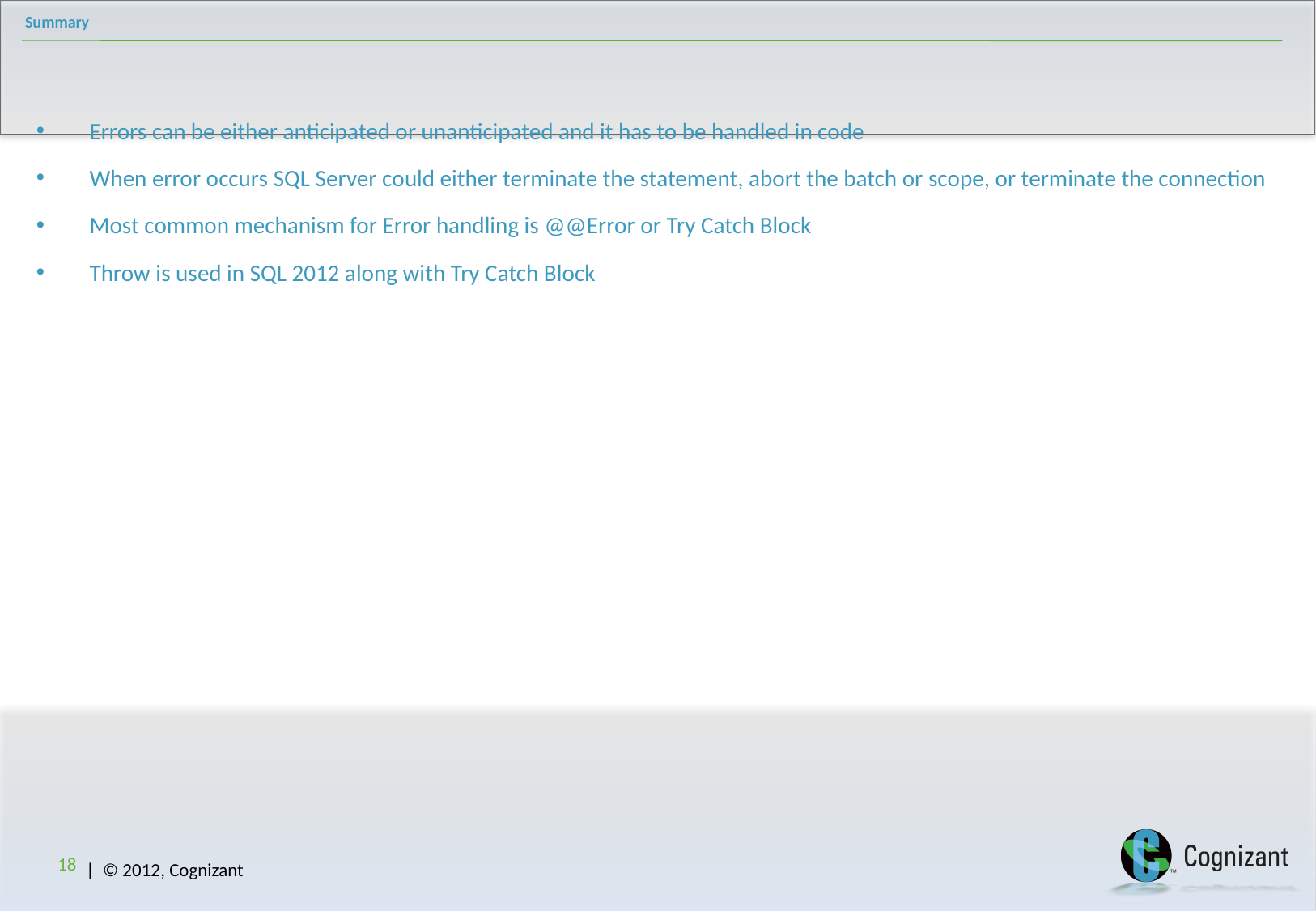

# Summary
Errors can be either anticipated or unanticipated and it has to be handled in code
When error occurs SQL Server could either terminate the statement, abort the batch or scope, or terminate the connection
Most common mechanism for Error handling is @@Error or Try Catch Block
Throw is used in SQL 2012 along with Try Catch Block
18